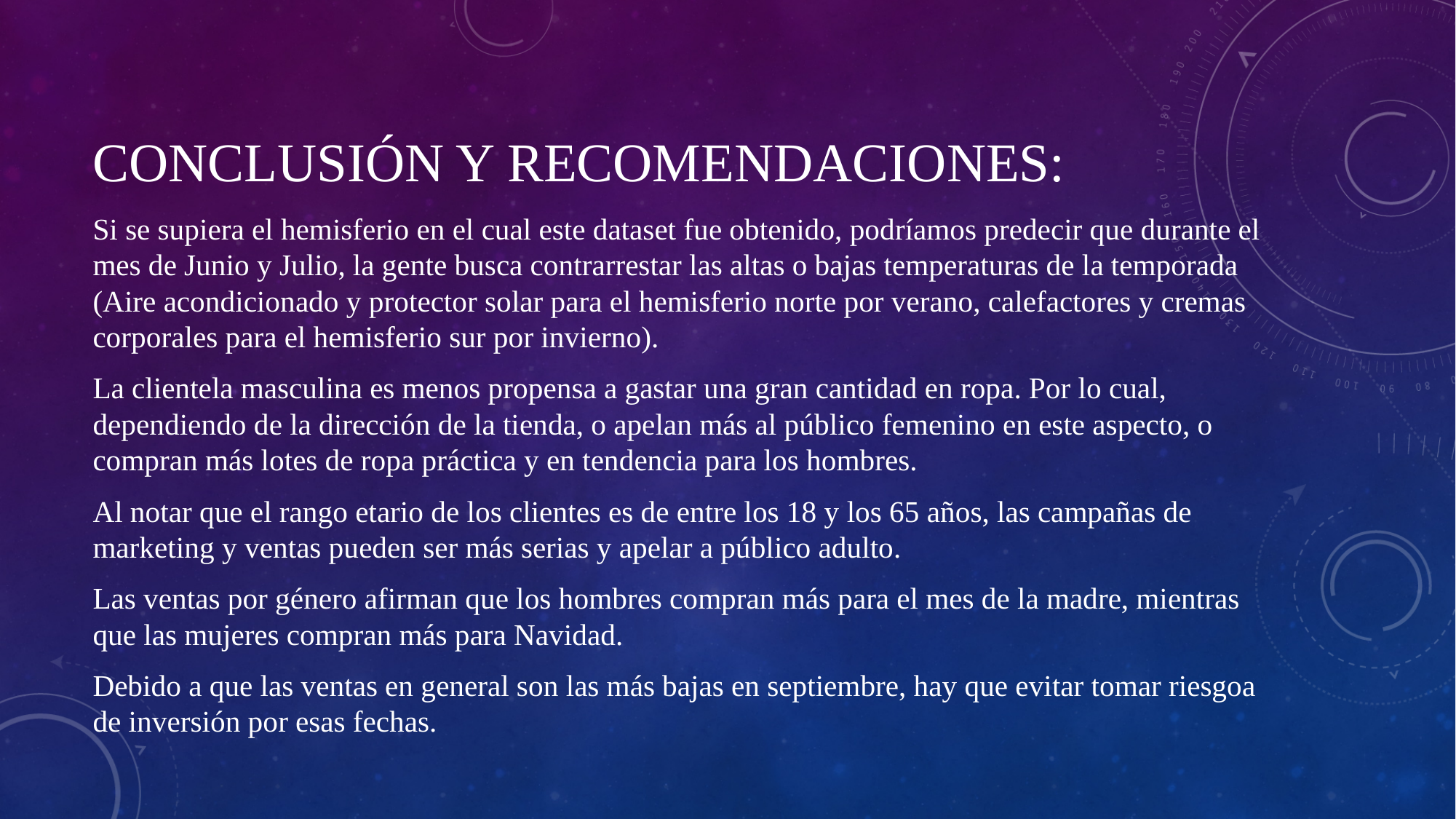

# Conclusión y recomendaciones:
Si se supiera el hemisferio en el cual este dataset fue obtenido, podríamos predecir que durante el mes de Junio y Julio, la gente busca contrarrestar las altas o bajas temperaturas de la temporada (Aire acondicionado y protector solar para el hemisferio norte por verano, calefactores y cremas corporales para el hemisferio sur por invierno).
La clientela masculina es menos propensa a gastar una gran cantidad en ropa. Por lo cual, dependiendo de la dirección de la tienda, o apelan más al público femenino en este aspecto, o compran más lotes de ropa práctica y en tendencia para los hombres.
Al notar que el rango etario de los clientes es de entre los 18 y los 65 años, las campañas de marketing y ventas pueden ser más serias y apelar a público adulto.
Las ventas por género afirman que los hombres compran más para el mes de la madre, mientras que las mujeres compran más para Navidad.
Debido a que las ventas en general son las más bajas en septiembre, hay que evitar tomar riesgoa de inversión por esas fechas.